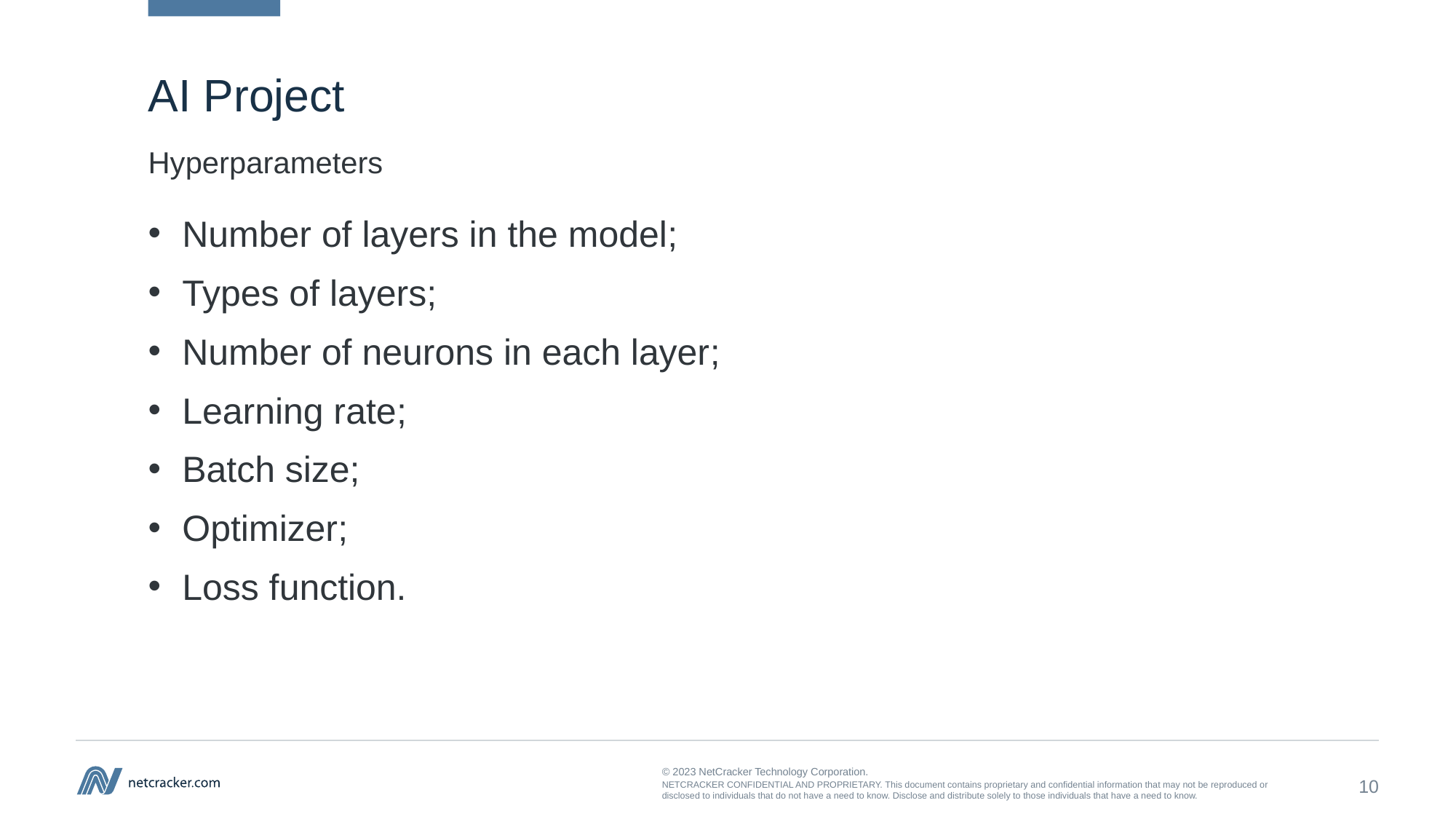

# AI Project
Hyperparameters
Number of layers in the model;
Types of layers;
Number of neurons in each layer;
Learning rate;
Batch size;
Optimizer;
Loss function.